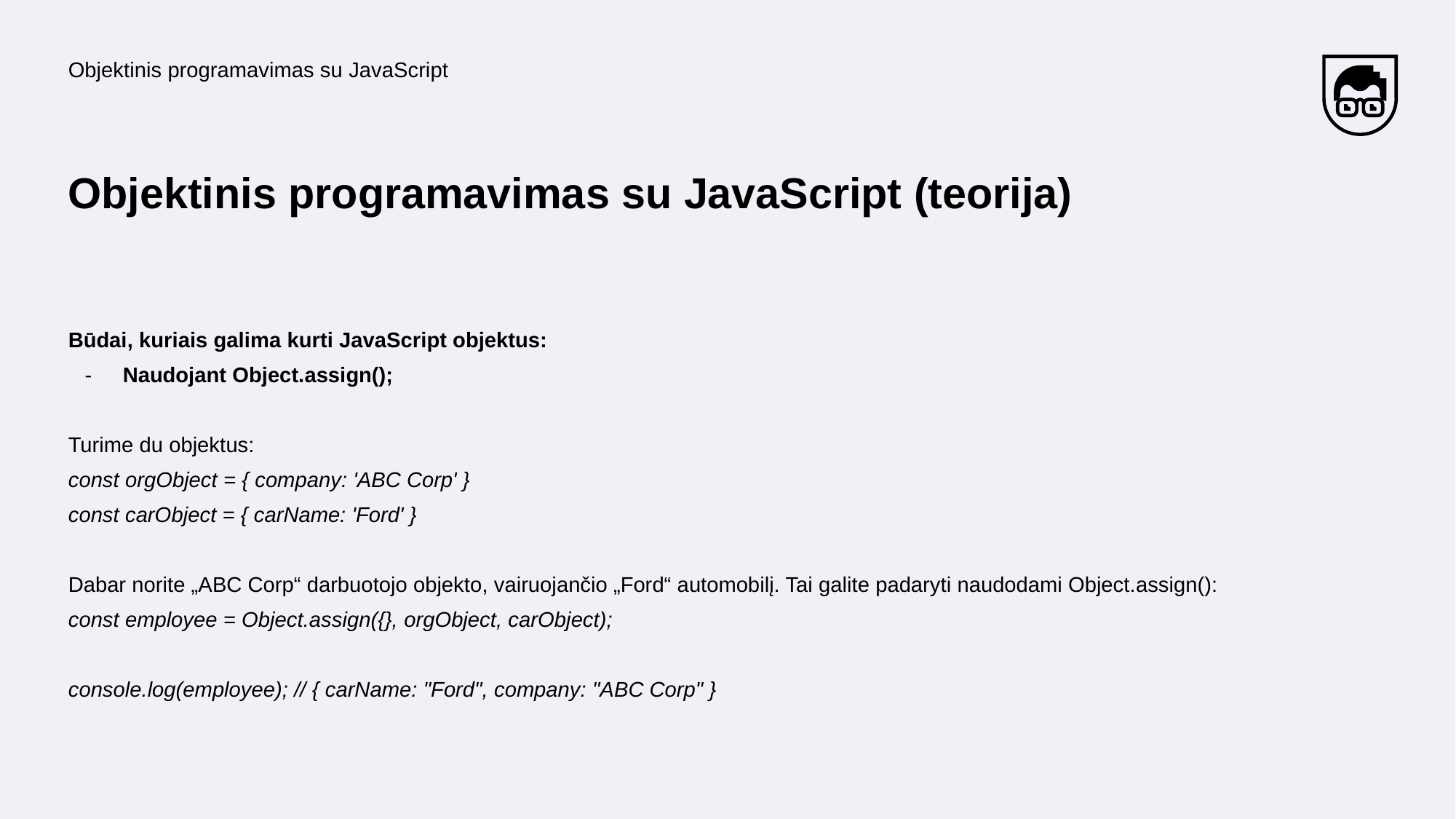

Objektinis programavimas su JavaScript
# Objektinis programavimas su JavaScript (teorija)
Būdai, kuriais galima kurti JavaScript objektus:
Naudojant Object.assign();

Turime du objektus:
const orgObject = { company: 'ABC Corp' }
const carObject = { carName: 'Ford' }

Dabar norite „ABC Corp“ darbuotojo objekto, vairuojančio „Ford“ automobilį. Tai galite padaryti naudodami Object.assign():
const employee = Object.assign({}, orgObject, carObject);

console.log(employee); // { carName: "Ford", company: "ABC Corp" }